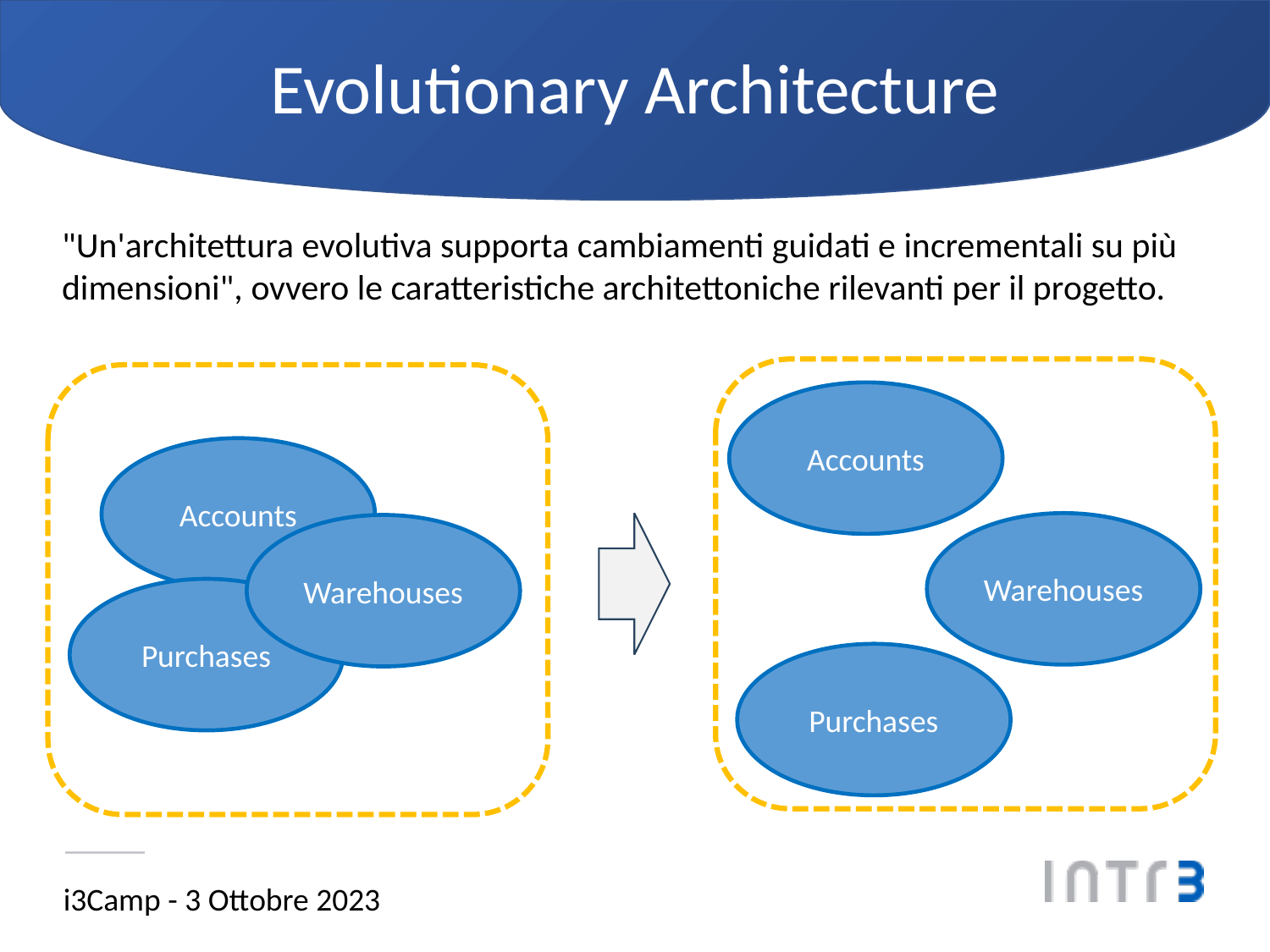

Evolutionary Architecture
"Un'architettura evolutiva supporta cambiamenti guidati e incrementali su più dimensioni", ovvero le caratteristiche architettoniche rilevanti per il progetto.

Accounts
Accounts

Warehouses
Warehouses
Purchases
Purchases
i3Camp - 3 Ottobre 2023